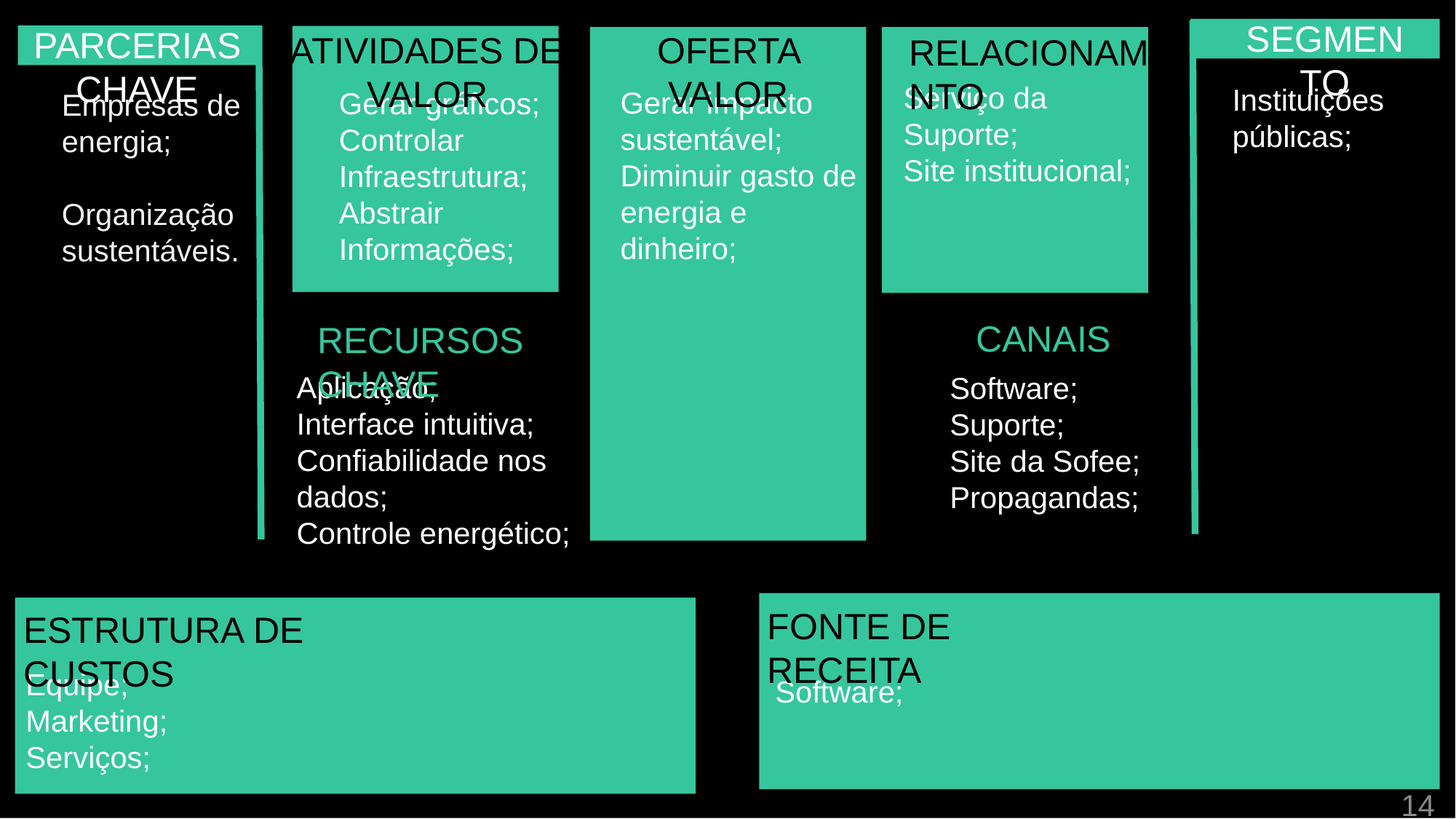

SEGMENTO

PARCERIAS CHAVE

ATIVIDADES DE VALOR
OFERTA VALOR

RELACIONAMENTO
Serviço da Suporte;
Site institucional;
Instituições públicas;

Gerar impacto sustentável;
Diminuir gasto de energia e dinheiro;

Gerar gráficos;
Controlar Infraestrutura;
Abstrair Informações;
Empresas de energia;

Organização sustentáveis.
CANAIS
RECURSOS CHAVE
Aplicação;
Interface intuitiva;
Confiabilidade nos dados;
Controle energético;
Software;
Suporte;
Site da Sofee;
Propagandas;

FONTE DE RECEITA
ESTRUTURA DE CUSTOS
Equipe;
Marketing;
Serviços;

Software;
14